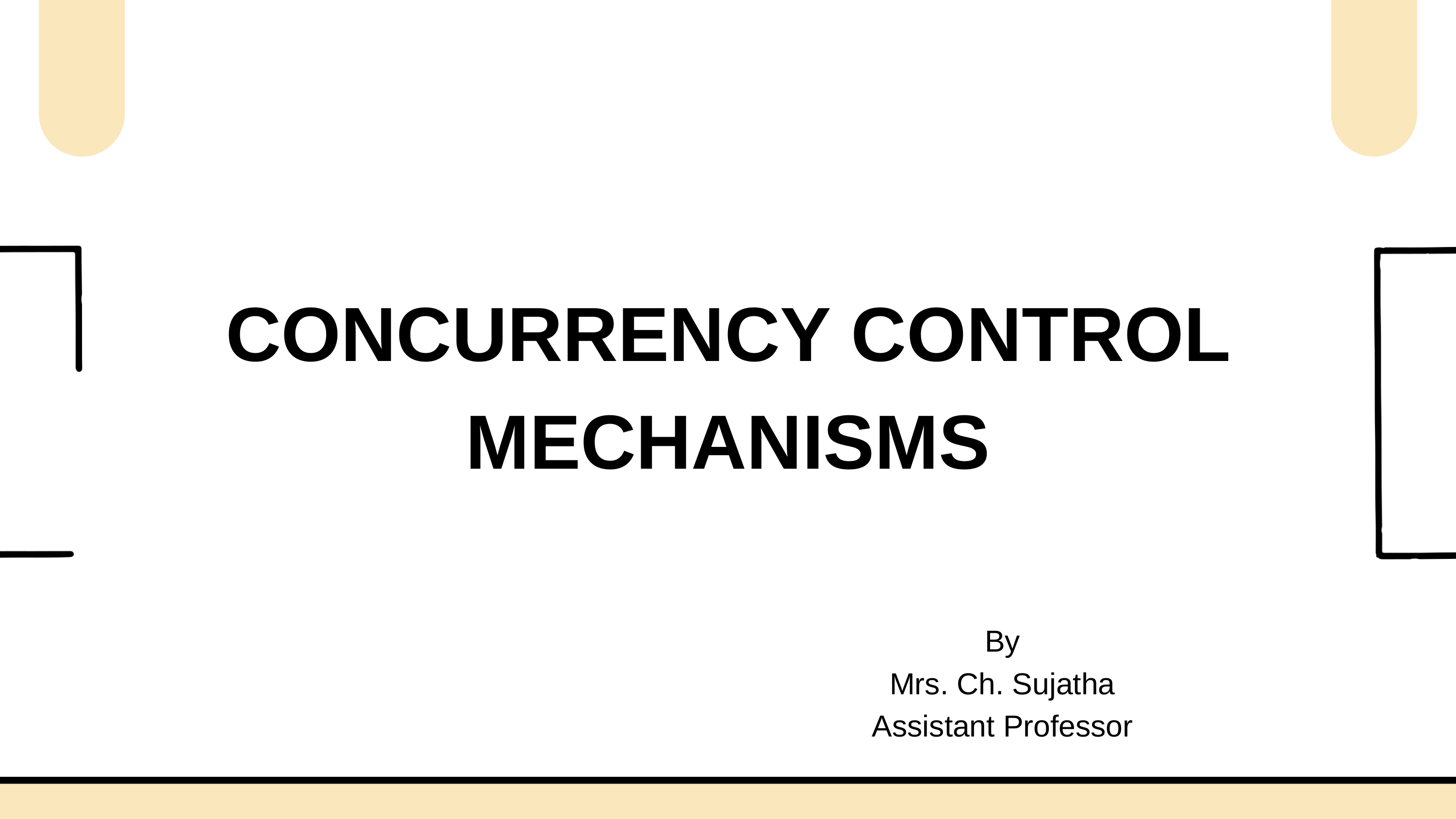

CONCURRENCY CONTROL MECHANISMS
By
Mrs. Ch. Sujatha
Assistant Professor